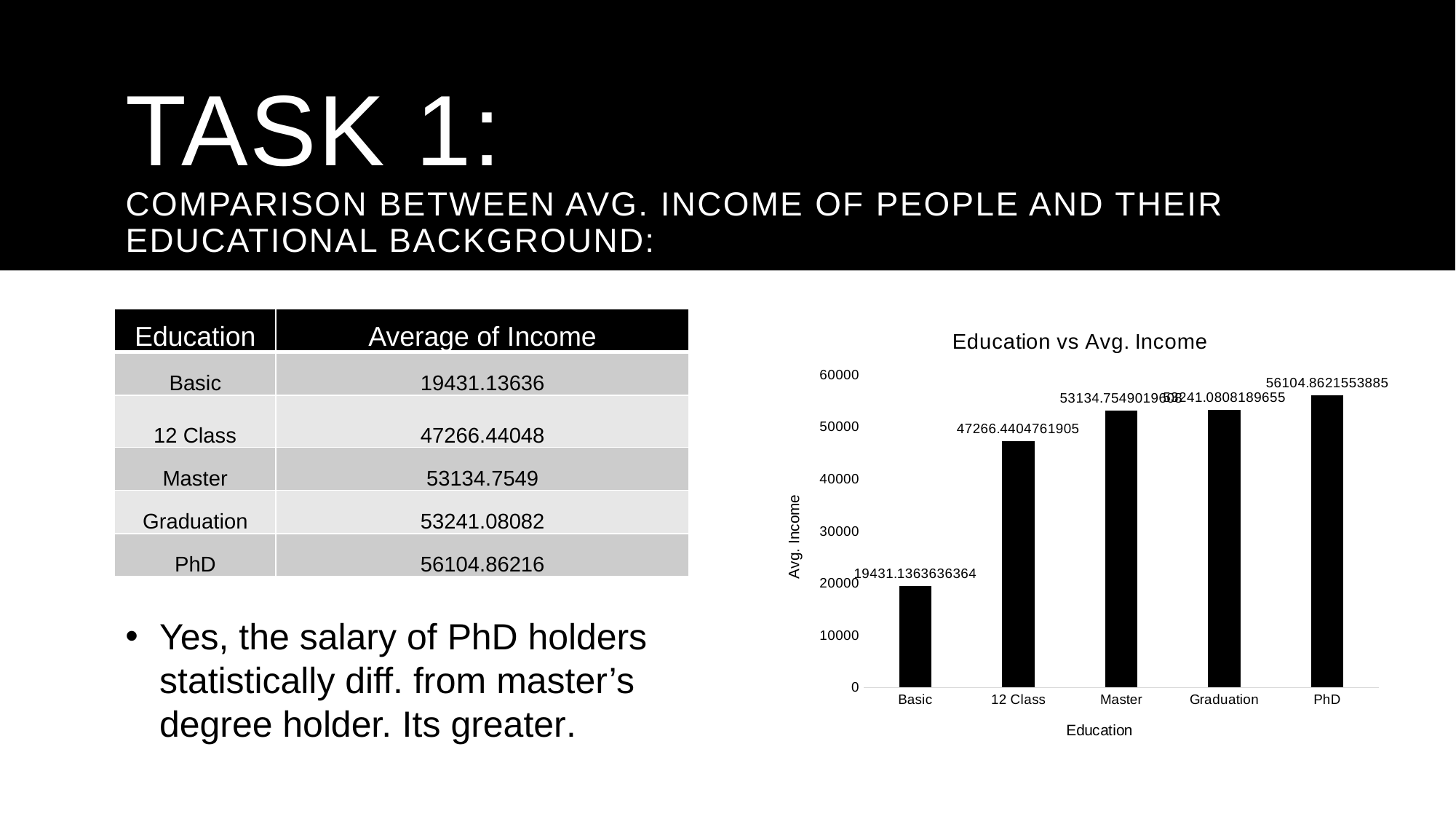

# Task 1: comparison Between Avg. income of people and their educational background:

### Chart: Education vs Avg. Income

| Category | Total |
|---|---|
| Basic | 19431.136363636364 |
| 12 Class | 47266.44047619047 |
| Master | 53134.75490196078 |
| Graduation | 53241.080818965514 |
| PhD | 56104.86215538847 |
| Education | Average of Income |
| --- | --- |
| Basic | 19431.13636 |
| 12 Class | 47266.44048 |
| Master | 53134.7549 |
| Graduation | 53241.08082 |
| PhD | 56104.86216 |
Yes, the salary of PhD holders statistically diff. from master’s degree holder. Its greater.